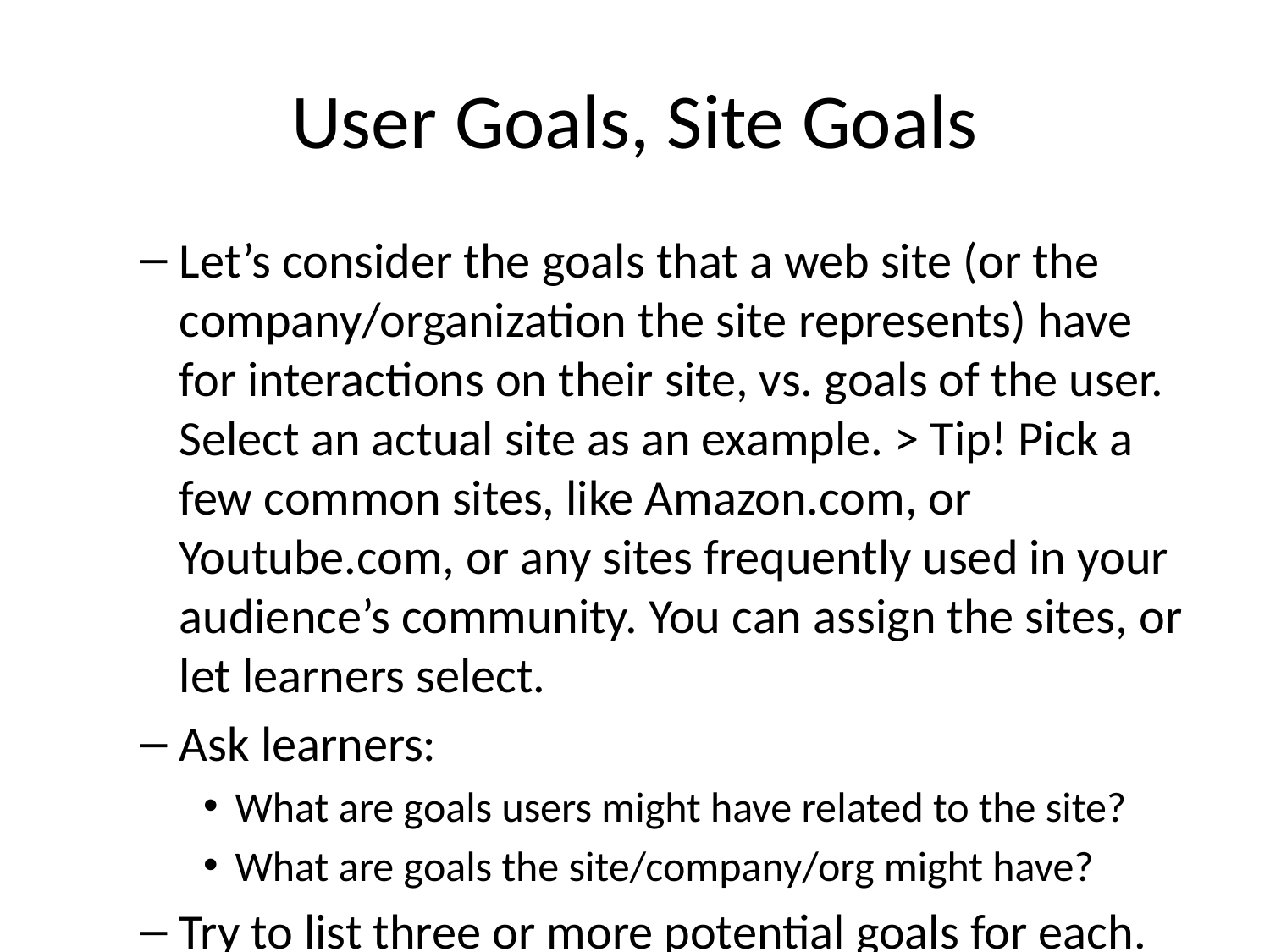

# User Goals, Site Goals
Let’s consider the goals that a web site (or the company/organization the site represents) have for interactions on their site, vs. goals of the user. Select an actual site as an example. > Tip! Pick a few common sites, like Amazon.com, or Youtube.com, or any sites frequently used in your audience’s community. You can assign the sites, or let learners select.
Ask learners:
What are goals users might have related to the site?
What are goals the site/company/org might have?
Try to list three or more potential goals for each. For example:
Youtube.com might have the goal of encouraging users to watch lots of content. A secondary goal might be for users see click on ads. A third goal might be to encourage users to comment on videos.
A user of Youtube.com might stop by to watch just a single specific video. Or a user may also want to find many videos of about one subject. And a user might want to upload her own content to YouTube.
Are the users’ and the site’s goals in conflict? How?
What happens when user and site goals are in conflict?
Explain to learners that by documenting their experience with sites, they can see how the design of the site works to meet sites’ goals and user’s goals… or not!